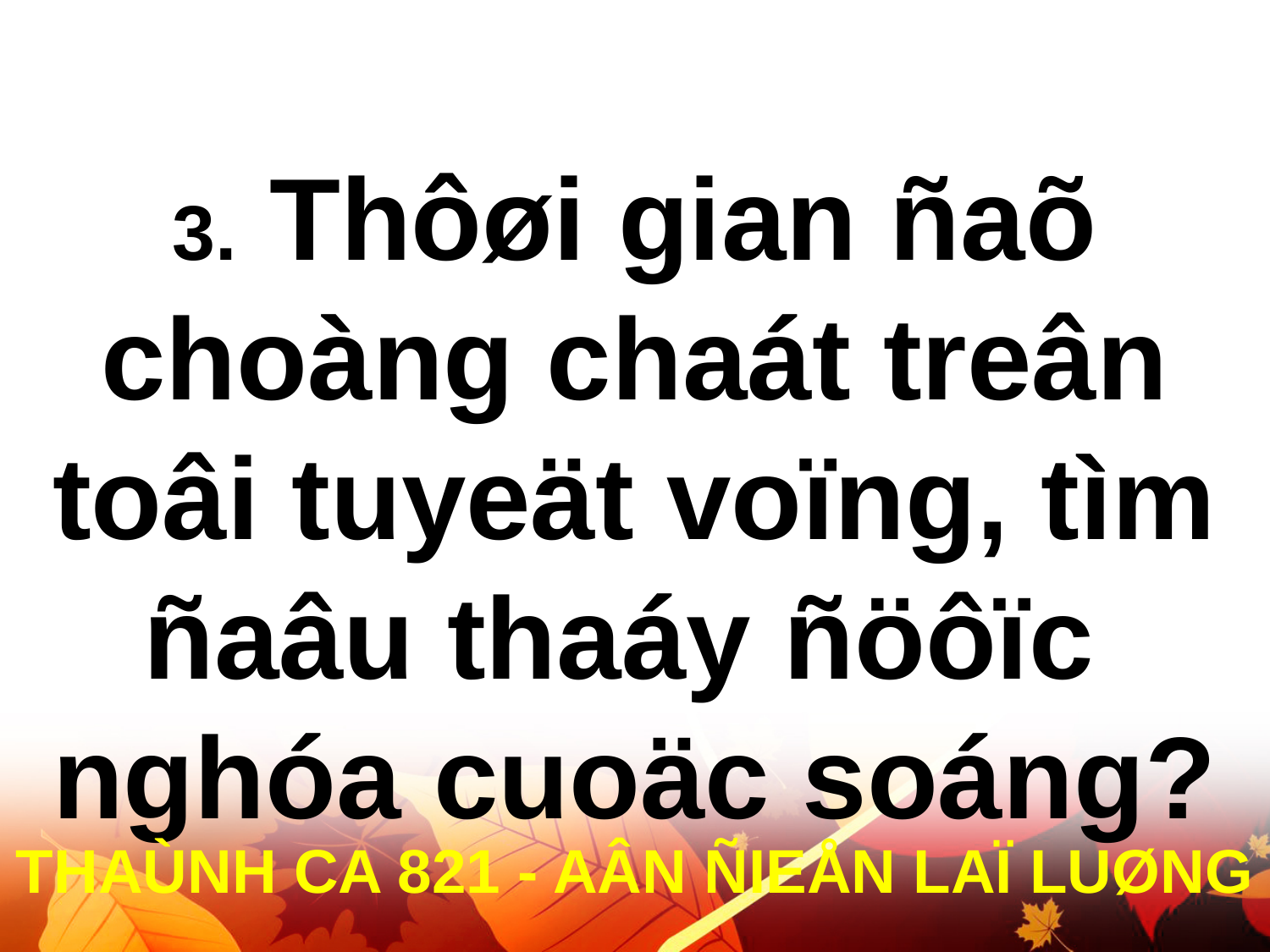

3. Thôøi gian ñaõ choàng chaát treân toâi tuyeät voïng, tìm ñaâu thaáy ñöôïc
nghóa cuoäc soáng?
THAÙNH CA 821 - AÂN ÑIEÅN LAÏ LUØNG